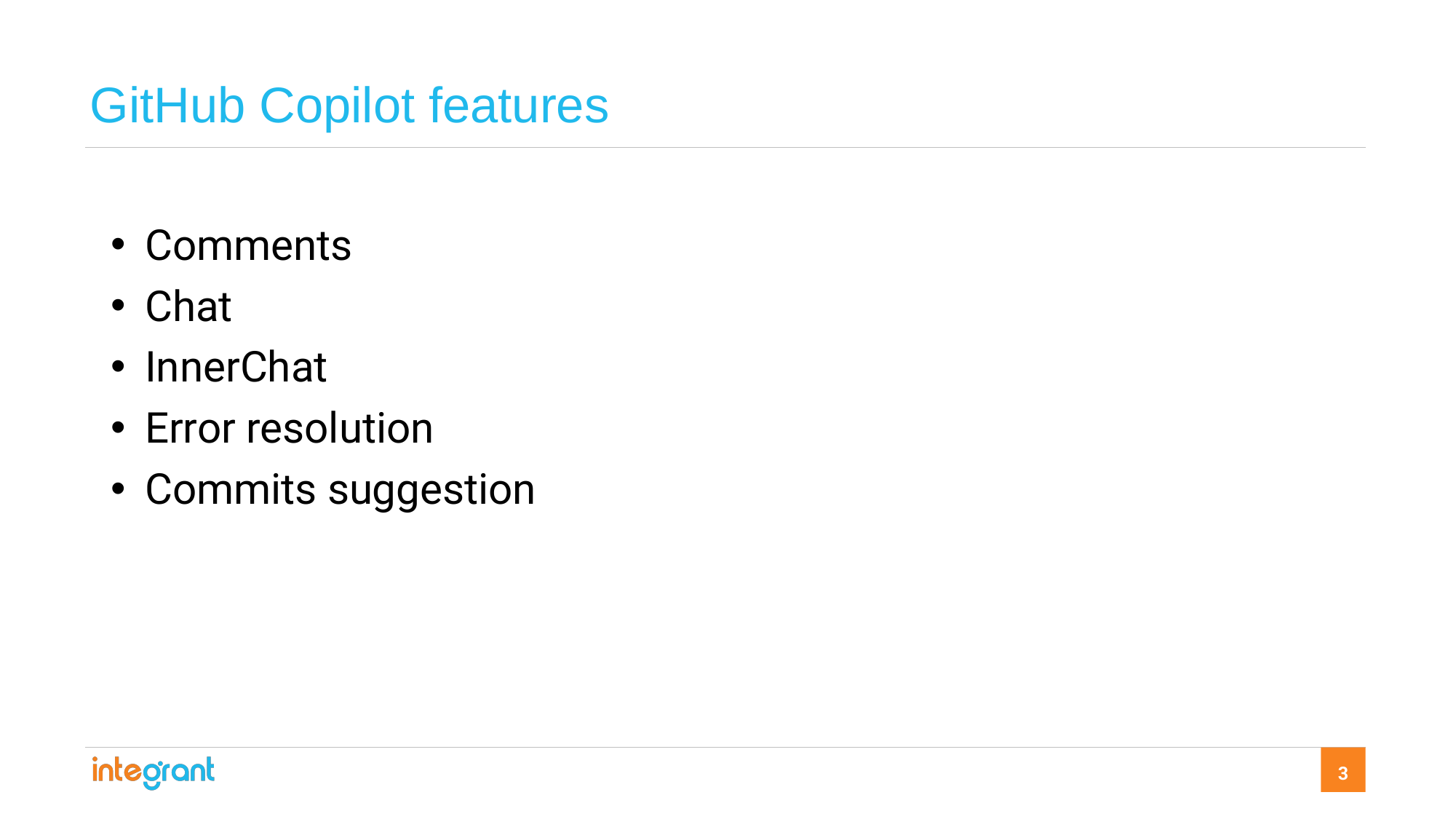

GitHub Copilot features
Comments
Chat
InnerChat
Error resolution
Commits suggestion
3